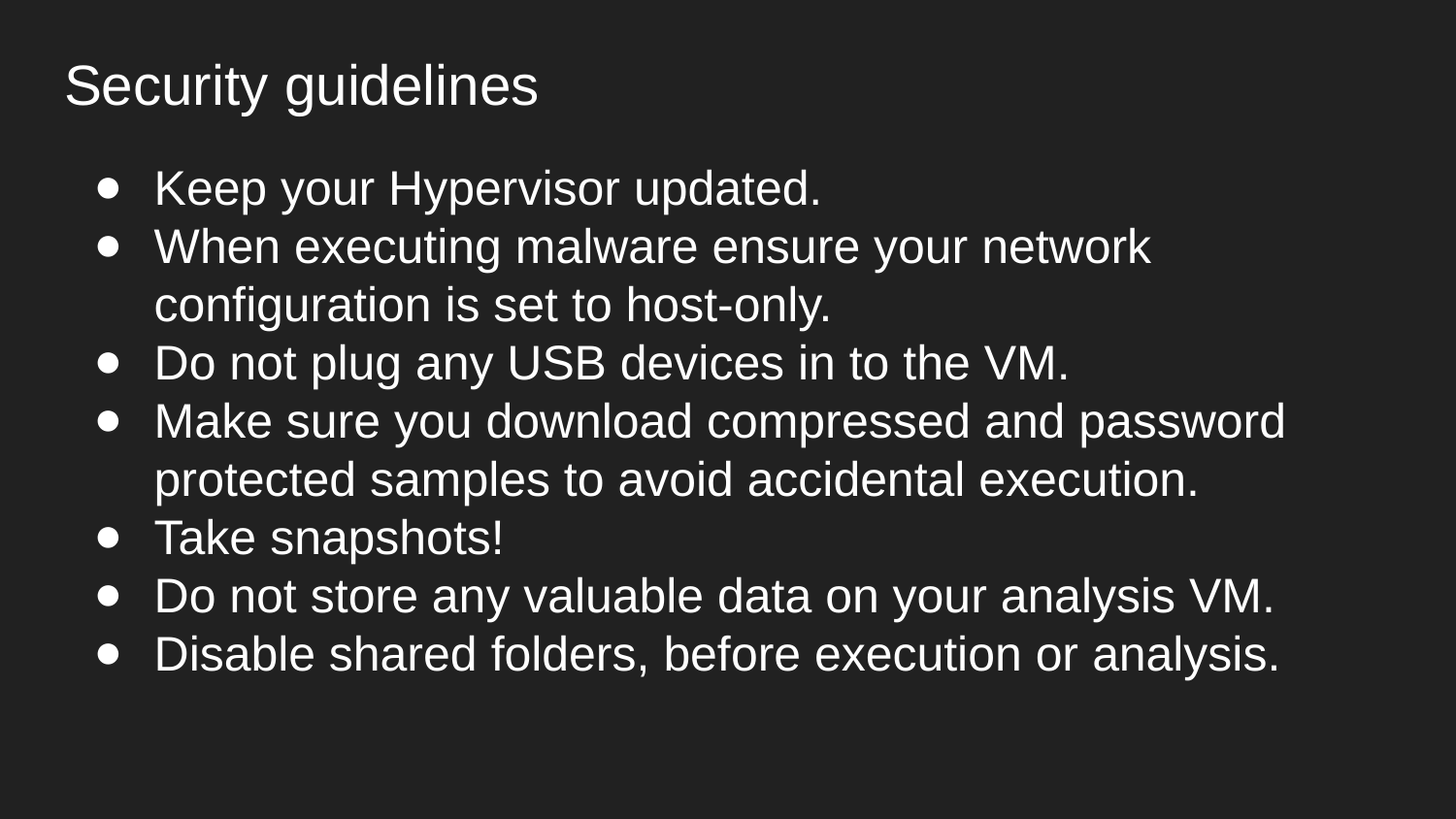

# Security guidelines
Keep your Hypervisor updated.
When executing malware ensure your network configuration is set to host-only.
Do not plug any USB devices in to the VM.
Make sure you download compressed and password protected samples to avoid accidental execution.
Take snapshots!
Do not store any valuable data on your analysis VM.
Disable shared folders, before execution or analysis.